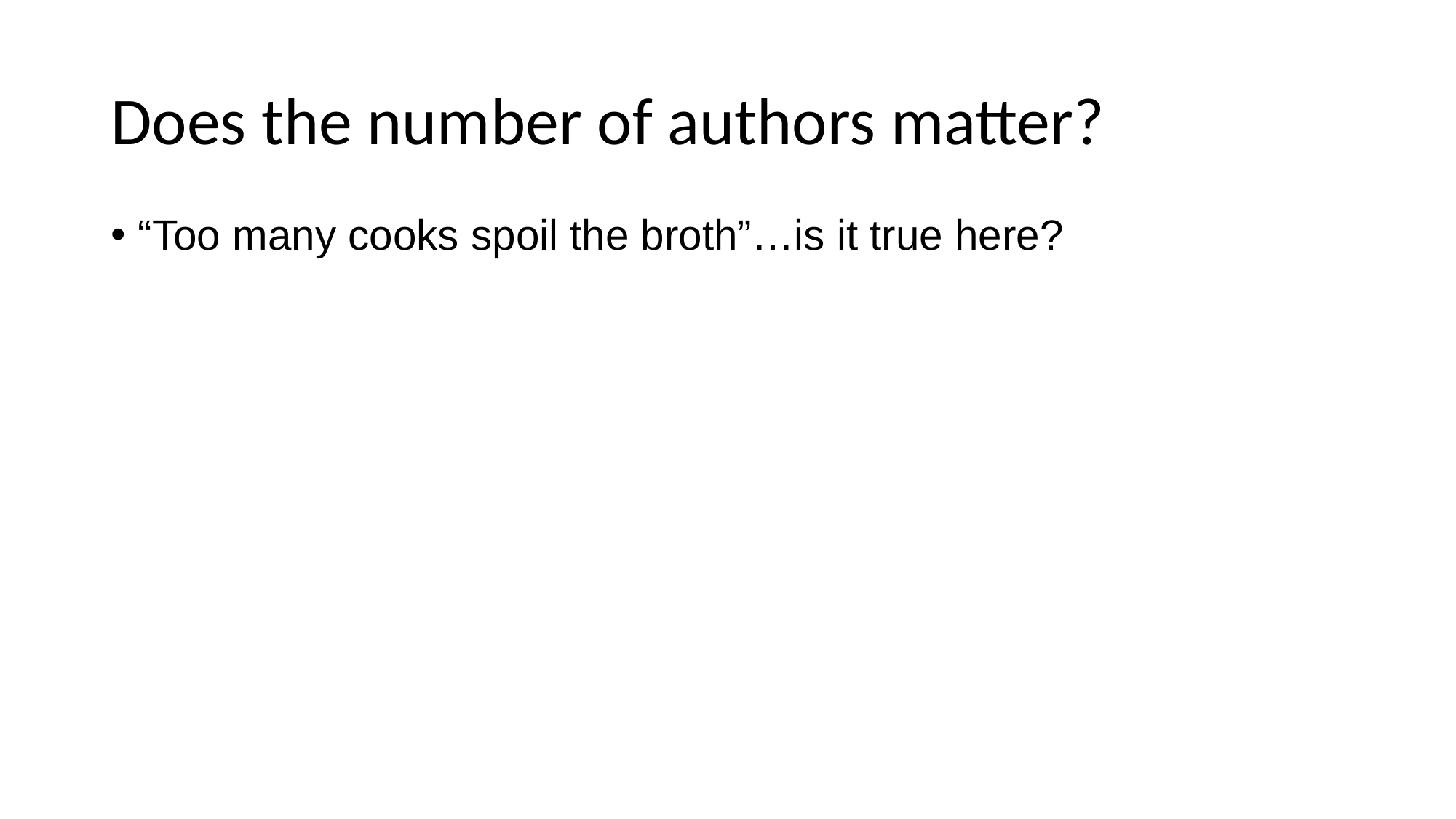

# Does the number of authors matter?
“Too many cooks spoil the broth”…is it true here?